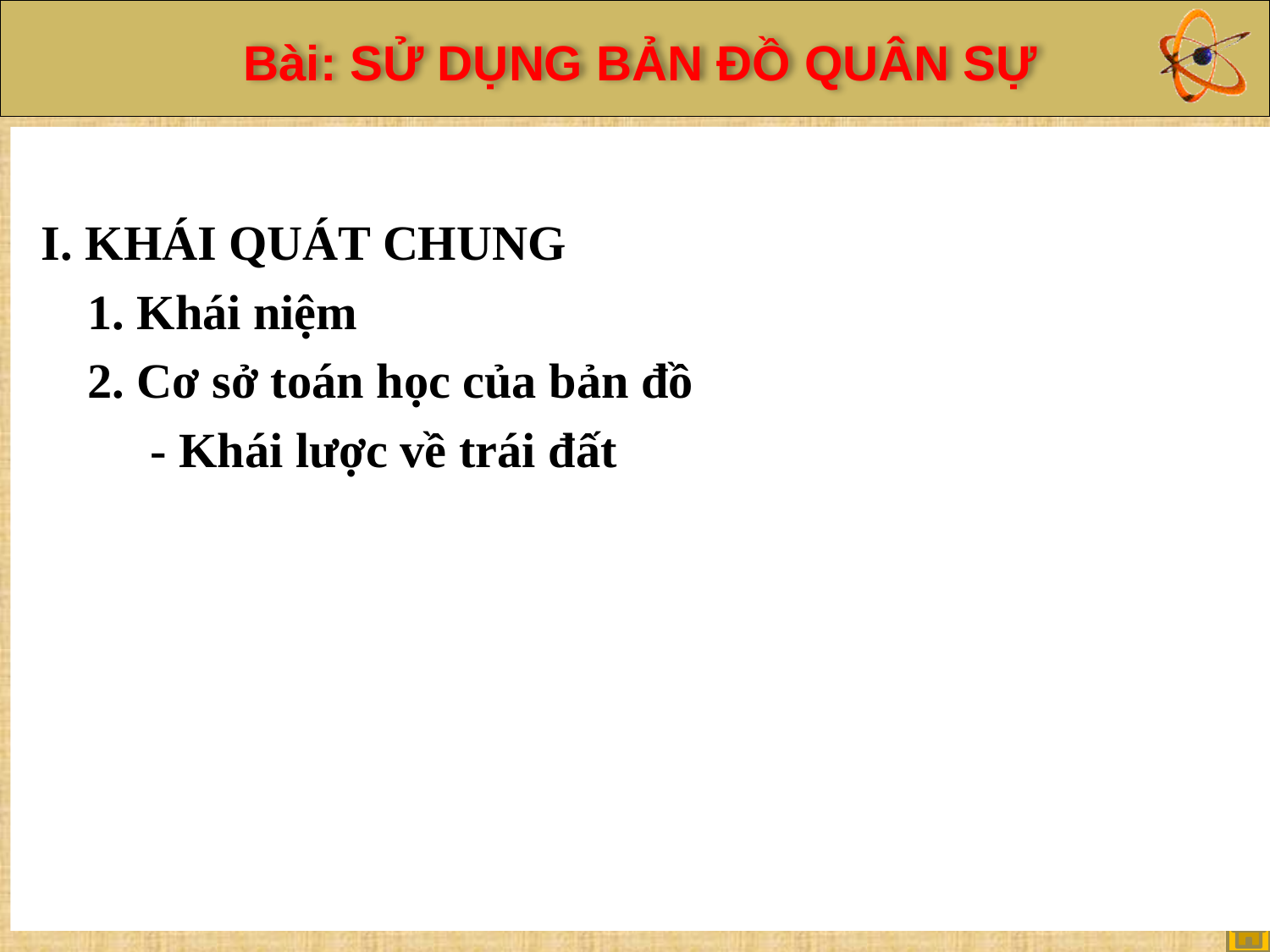

KHÁI QUÁT CHUNG
	1. Khái niệm
	2. Cơ sở toán học của bản đồ
      	- Khái lược về trái đất